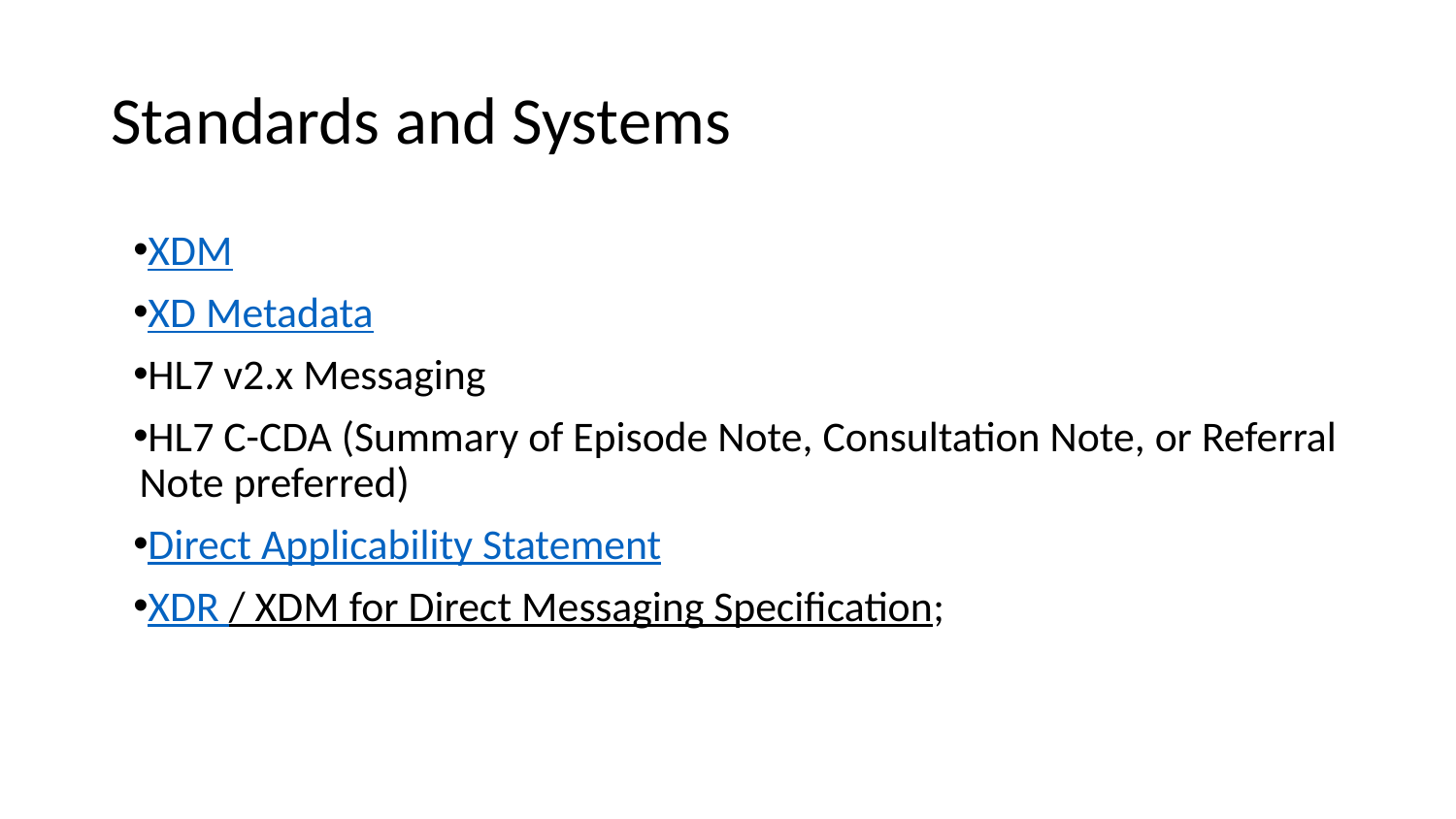

# Standards and Systems
XDM
XD Metadata
HL7 v2.x Messaging
HL7 C-CDA (Summary of Episode Note, Consultation Note, or Referral Note preferred)
Direct Applicability Statement
XDR / XDM for Direct Messaging Specification;